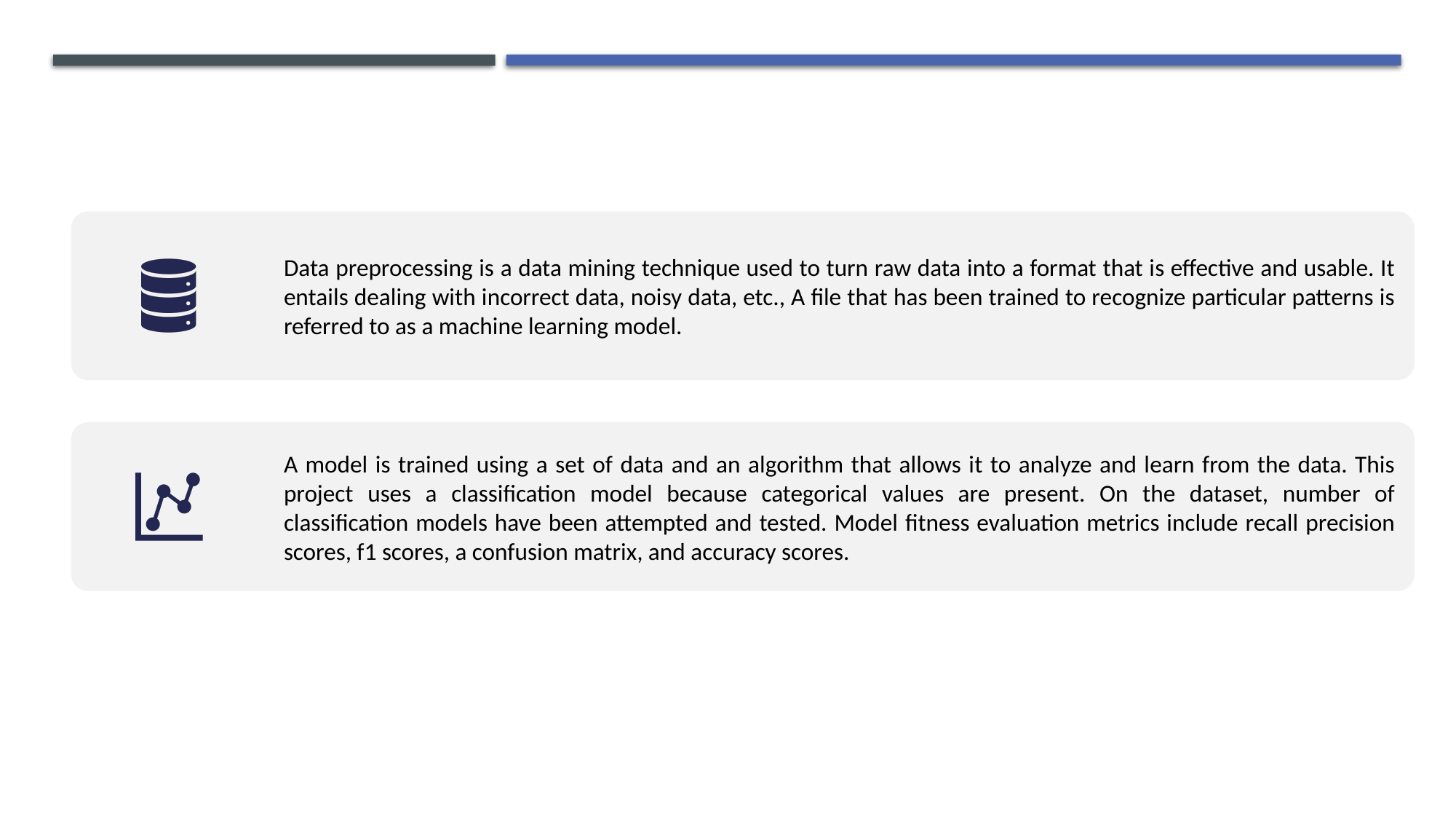

Data preprocessing is a data mining technique used to turn raw data into a format that is effective and usable. It entails dealing with incorrect data, noisy data, etc., A file that has been trained to recognize particular patterns is referred to as a machine learning model.
A model is trained using a set of data and an algorithm that allows it to analyze and learn from the data. This project uses a classification model because categorical values are present. On the dataset, number of classification models have been attempted and tested. Model fitness evaluation metrics include recall precision scores, f1 scores, a confusion matrix, and accuracy scores.